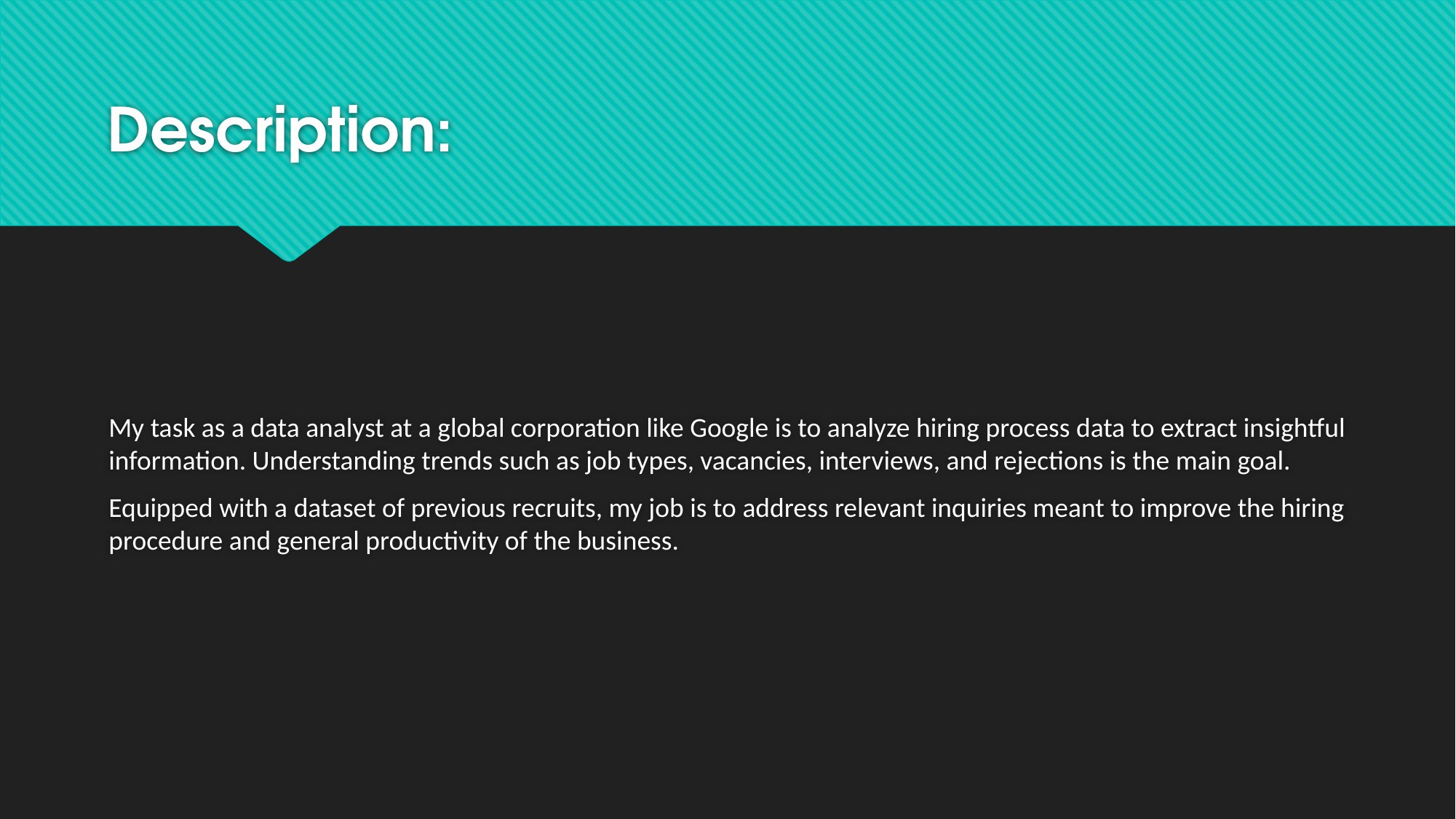

# Description:
My task as a data analyst at a global corporation like Google is to analyze hiring process data to extract insightful information. Understanding trends such as job types, vacancies, interviews, and rejections is the main goal.
Equipped with a dataset of previous recruits, my job is to address relevant inquiries meant to improve the hiring procedure and general productivity of the business.